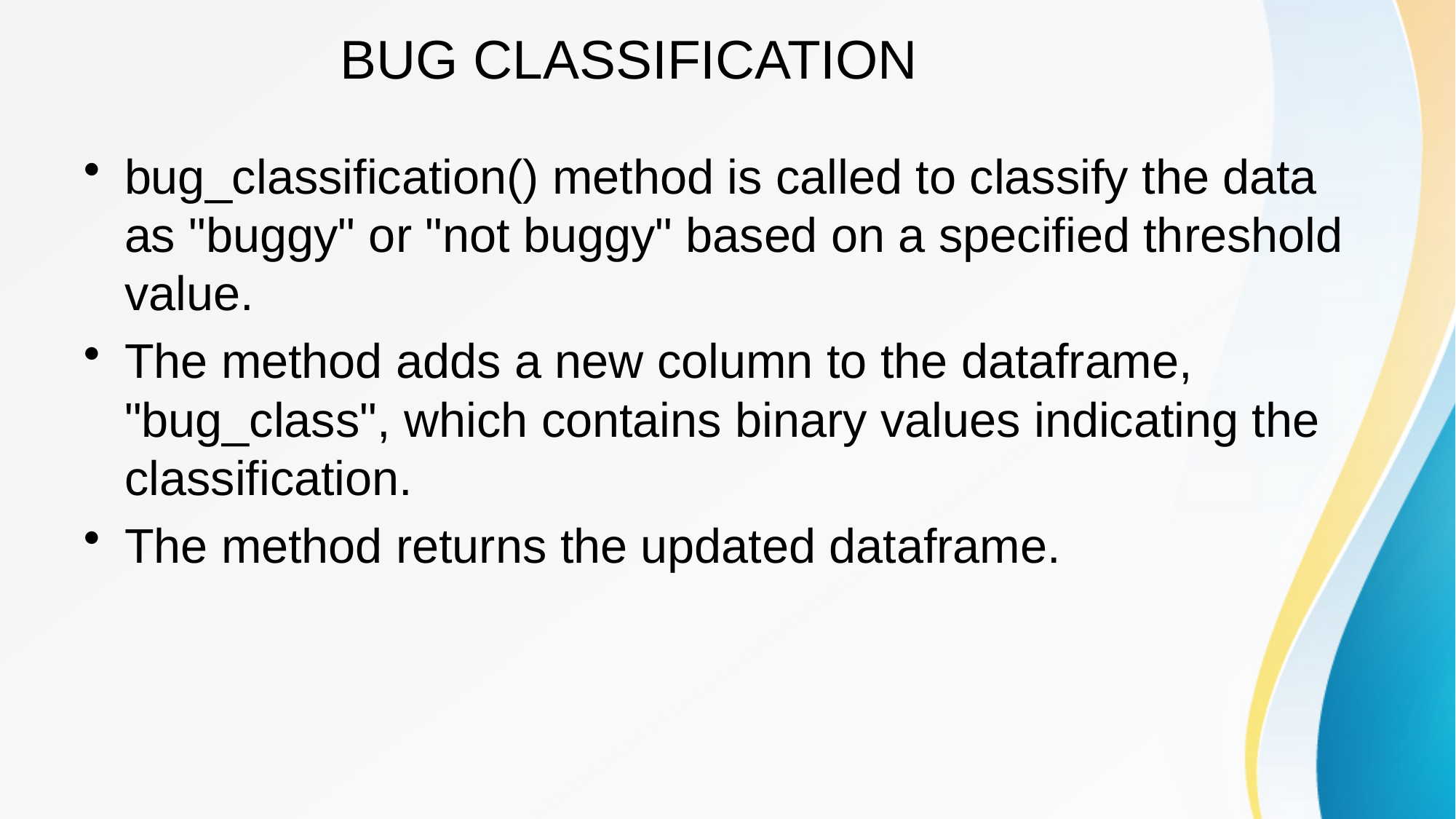

# BUG CLASSIFICATION
bug_classification() method is called to classify the data as "buggy" or "not buggy" based on a specified threshold value.
The method adds a new column to the dataframe, "bug_class", which contains binary values indicating the classification.
The method returns the updated dataframe.